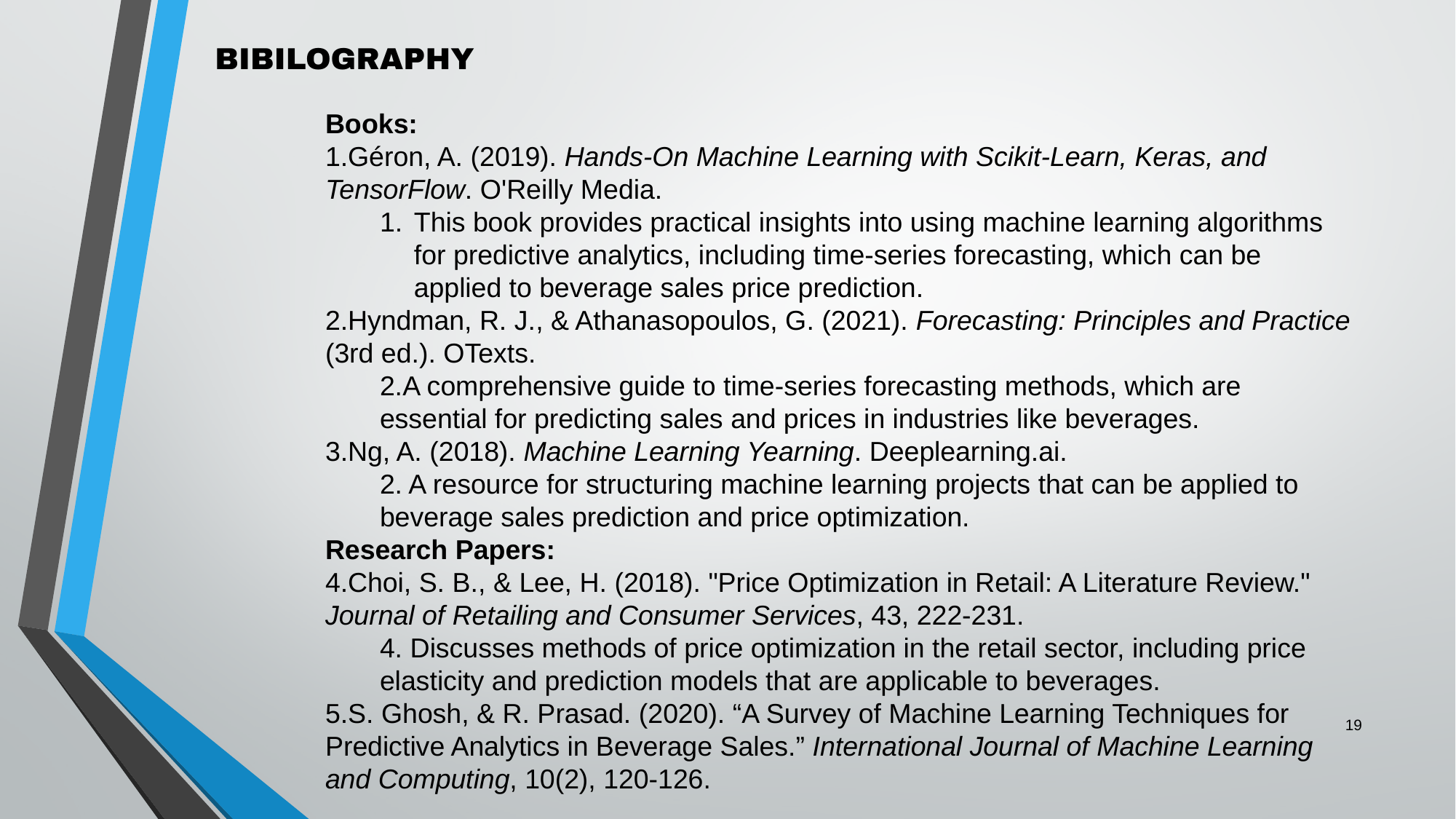

BIBILOGRAPHY
Books:
Géron, A. (2019). Hands-On Machine Learning with Scikit-Learn, Keras, and TensorFlow. O'Reilly Media.
This book provides practical insights into using machine learning algorithms for predictive analytics, including time-series forecasting, which can be applied to beverage sales price prediction.
Hyndman, R. J., & Athanasopoulos, G. (2021). Forecasting: Principles and Practice (3rd ed.). OTexts.
2.A comprehensive guide to time-series forecasting methods, which are essential for predicting sales and prices in industries like beverages.
Ng, A. (2018). Machine Learning Yearning. Deeplearning.ai.
2. A resource for structuring machine learning projects that can be applied to beverage sales prediction and price optimization.
Research Papers:
Choi, S. B., & Lee, H. (2018). "Price Optimization in Retail: A Literature Review." Journal of Retailing and Consumer Services, 43, 222-231.
4. Discusses methods of price optimization in the retail sector, including price elasticity and prediction models that are applicable to beverages.
S. Ghosh, & R. Prasad. (2020). “A Survey of Machine Learning Techniques for Predictive Analytics in Beverage Sales.” International Journal of Machine Learning and Computing, 10(2), 120-126.
19